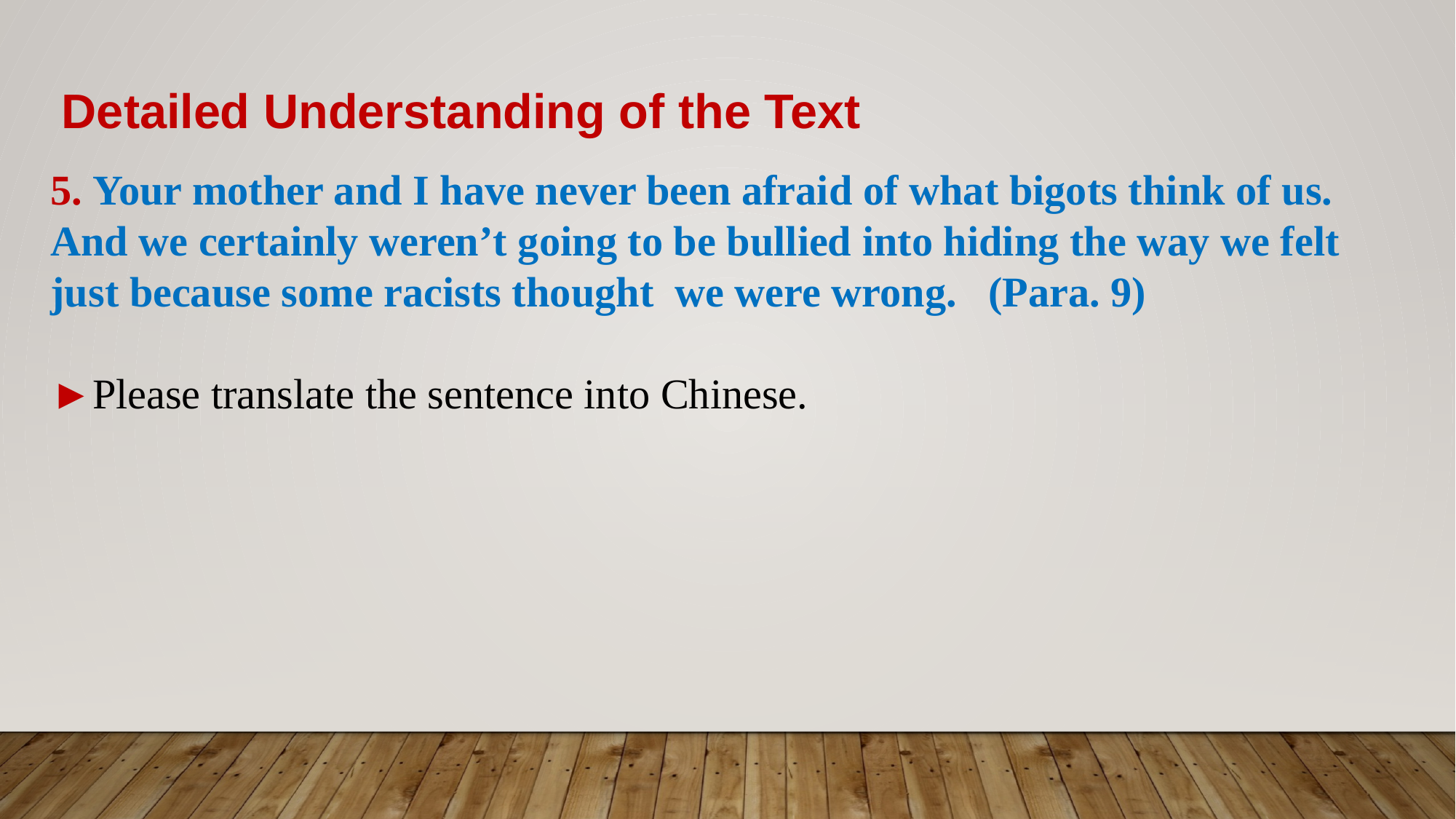

Detailed Understanding of the Text
5. Your mother and I have never been afraid of what bigots think of us. And we certainly weren’t going to be bullied into hiding the way we felt just because some racists thought  we were wrong.   (Para. 9)

►Please translate the sentence into Chinese.